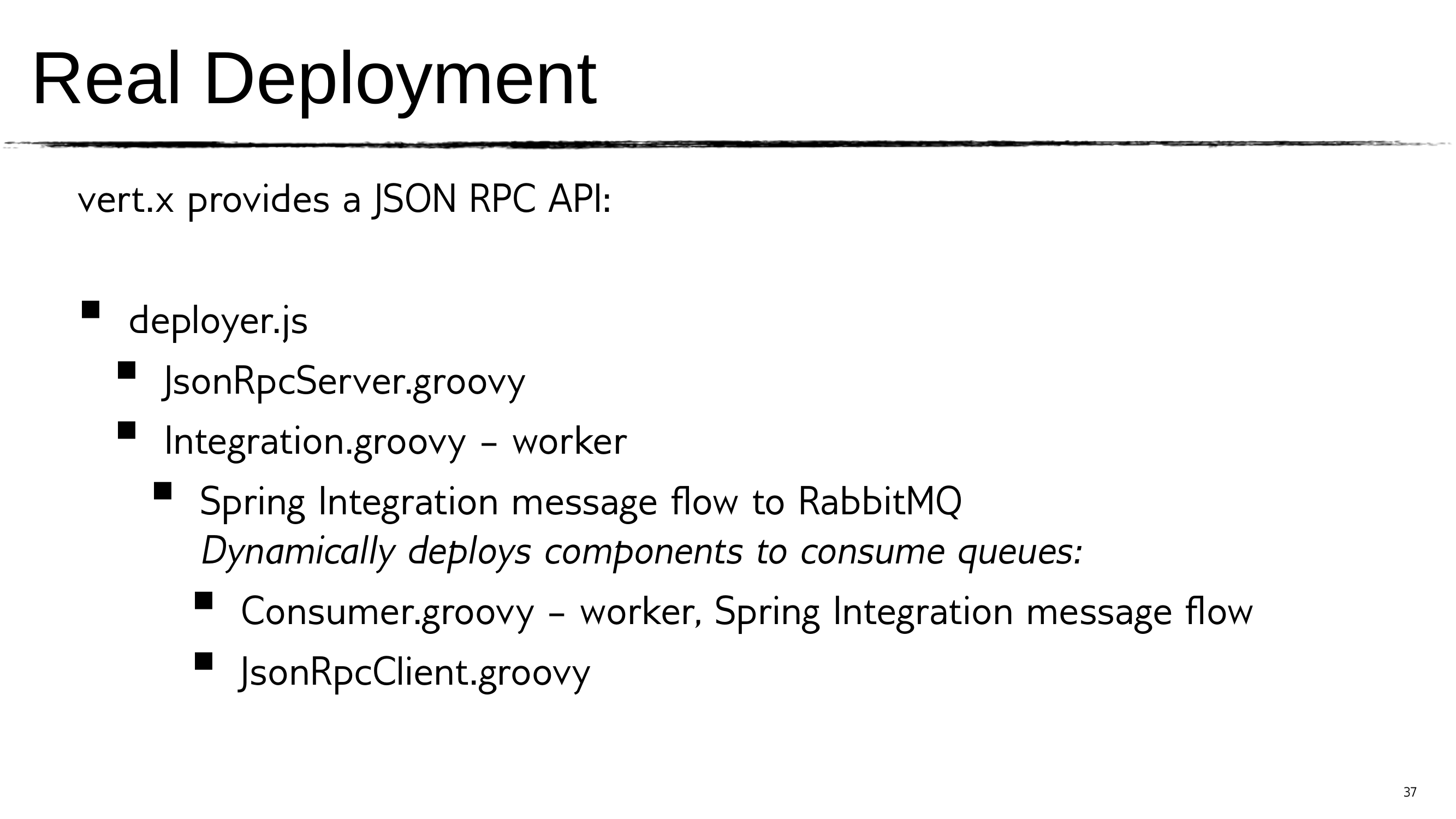

Real Deployment
vert.x provides a JSON RPC API:

deployer.js
JsonRpcServer.groovy
Integration.groovy – worker
Spring Integration message flow to RabbitMQ
Dynamically deploys components to consume queues:
Consumer.groovy – worker, Spring Integration message flow
JsonRpcClient.groovy
37